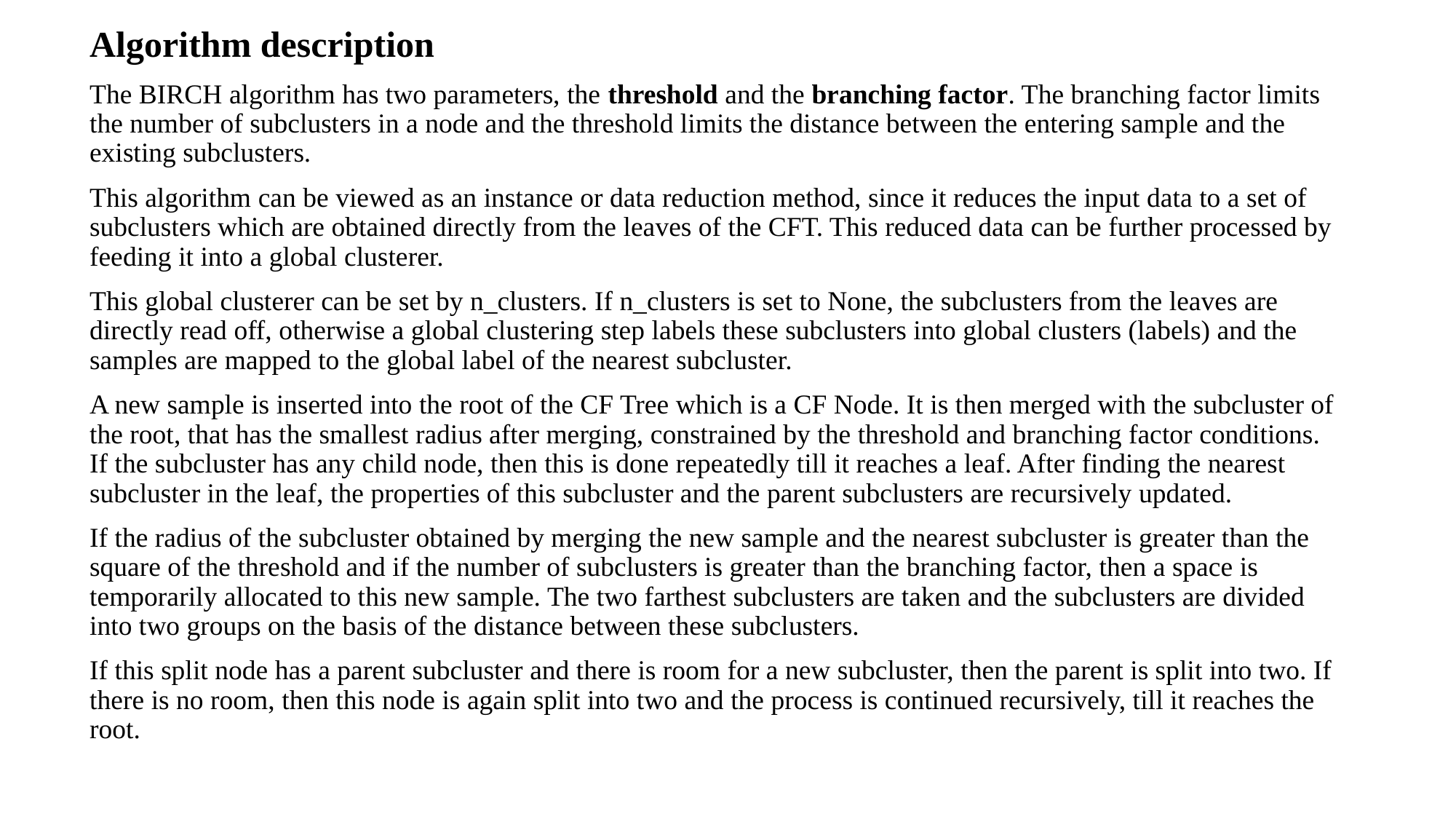

Algorithm description
The BIRCH algorithm has two parameters, the threshold and the branching factor. The branching factor limits the number of subclusters in a node and the threshold limits the distance between the entering sample and the existing subclusters.
This algorithm can be viewed as an instance or data reduction method, since it reduces the input data to a set of subclusters which are obtained directly from the leaves of the CFT. This reduced data can be further processed by feeding it into a global clusterer.
This global clusterer can be set by n_clusters. If n_clusters is set to None, the subclusters from the leaves are directly read off, otherwise a global clustering step labels these subclusters into global clusters (labels) and the samples are mapped to the global label of the nearest subcluster.
A new sample is inserted into the root of the CF Tree which is a CF Node. It is then merged with the subcluster of the root, that has the smallest radius after merging, constrained by the threshold and branching factor conditions. If the subcluster has any child node, then this is done repeatedly till it reaches a leaf. After finding the nearest subcluster in the leaf, the properties of this subcluster and the parent subclusters are recursively updated.
If the radius of the subcluster obtained by merging the new sample and the nearest subcluster is greater than the square of the threshold and if the number of subclusters is greater than the branching factor, then a space is temporarily allocated to this new sample. The two farthest subclusters are taken and the subclusters are divided into two groups on the basis of the distance between these subclusters.
If this split node has a parent subcluster and there is room for a new subcluster, then the parent is split into two. If there is no room, then this node is again split into two and the process is continued recursively, till it reaches the root.